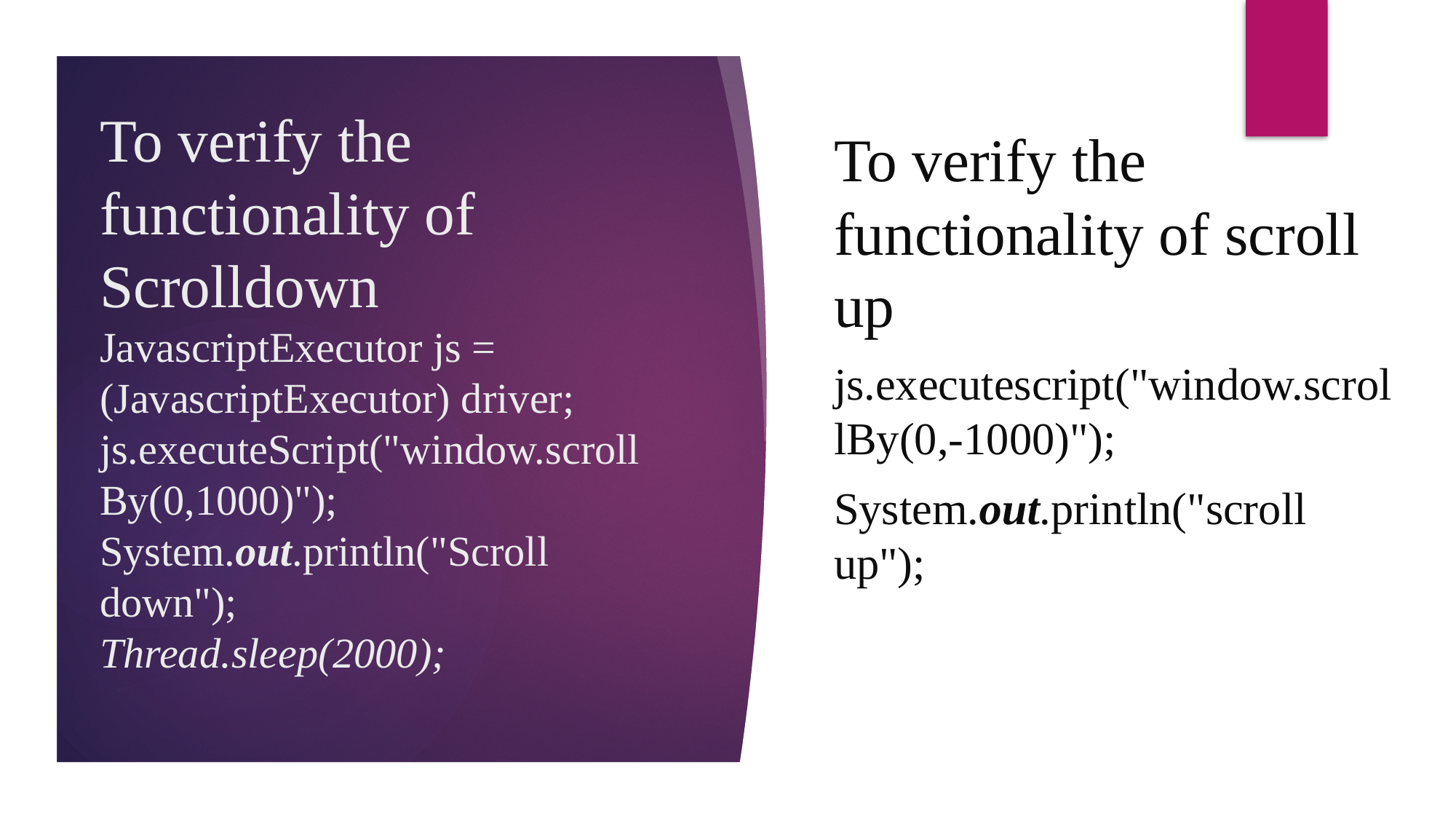

# To verify the functionality of Scrolldown JavascriptExecutor js = (JavascriptExecutor) driver; js.executeScript("window.scrollBy(0,1000)"); System.out.println("Scroll down"); Thread.sleep(2000);
To verify the functionality of scroll up
js.executescript("window.scrollBy(0,-1000)");
System.out.println("scroll up");